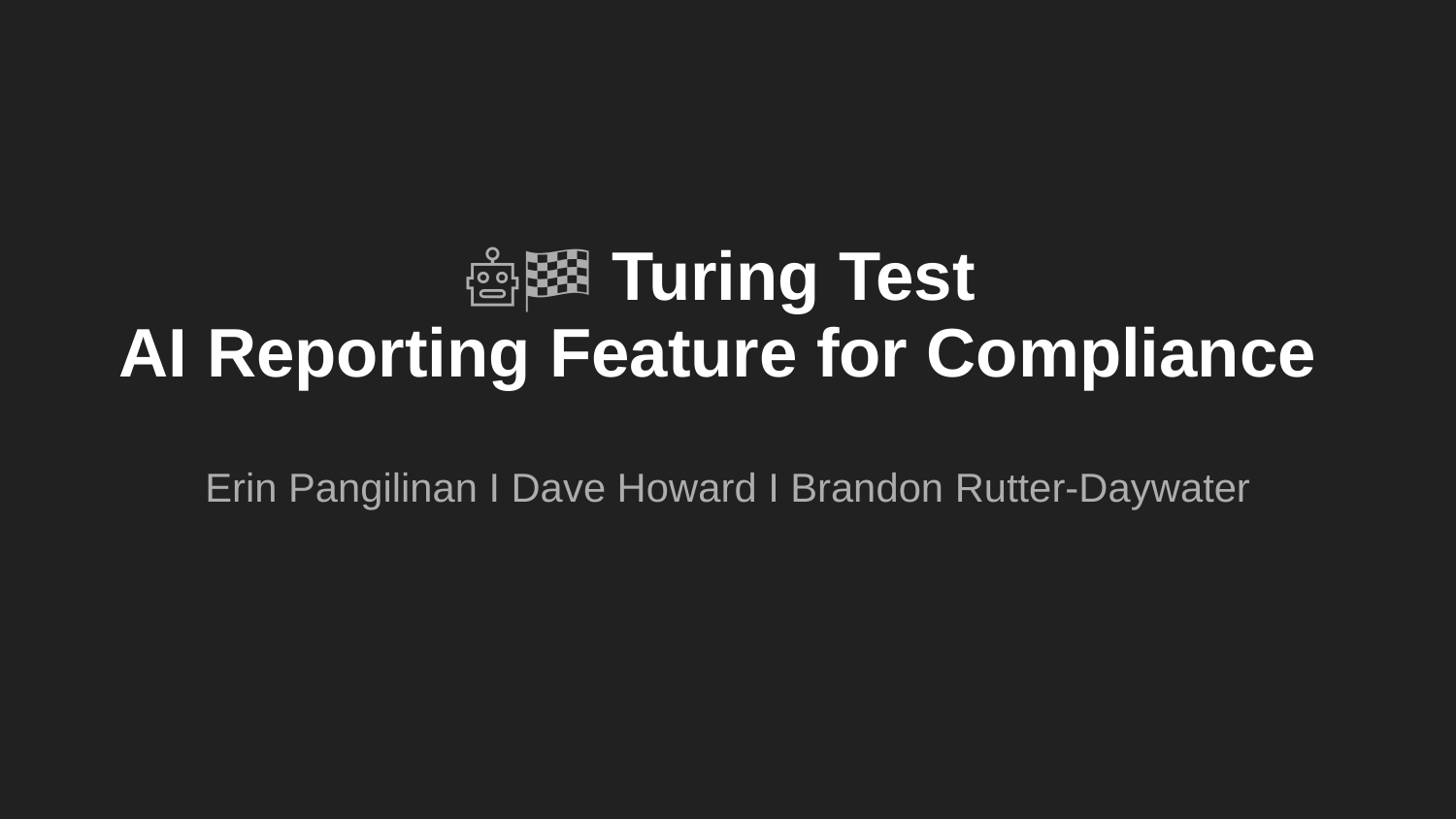

# 🤖🏁 Turing Test
AI Reporting Feature for Compliance

Erin Pangilinan I Dave Howard I Brandon Rutter-Daywater